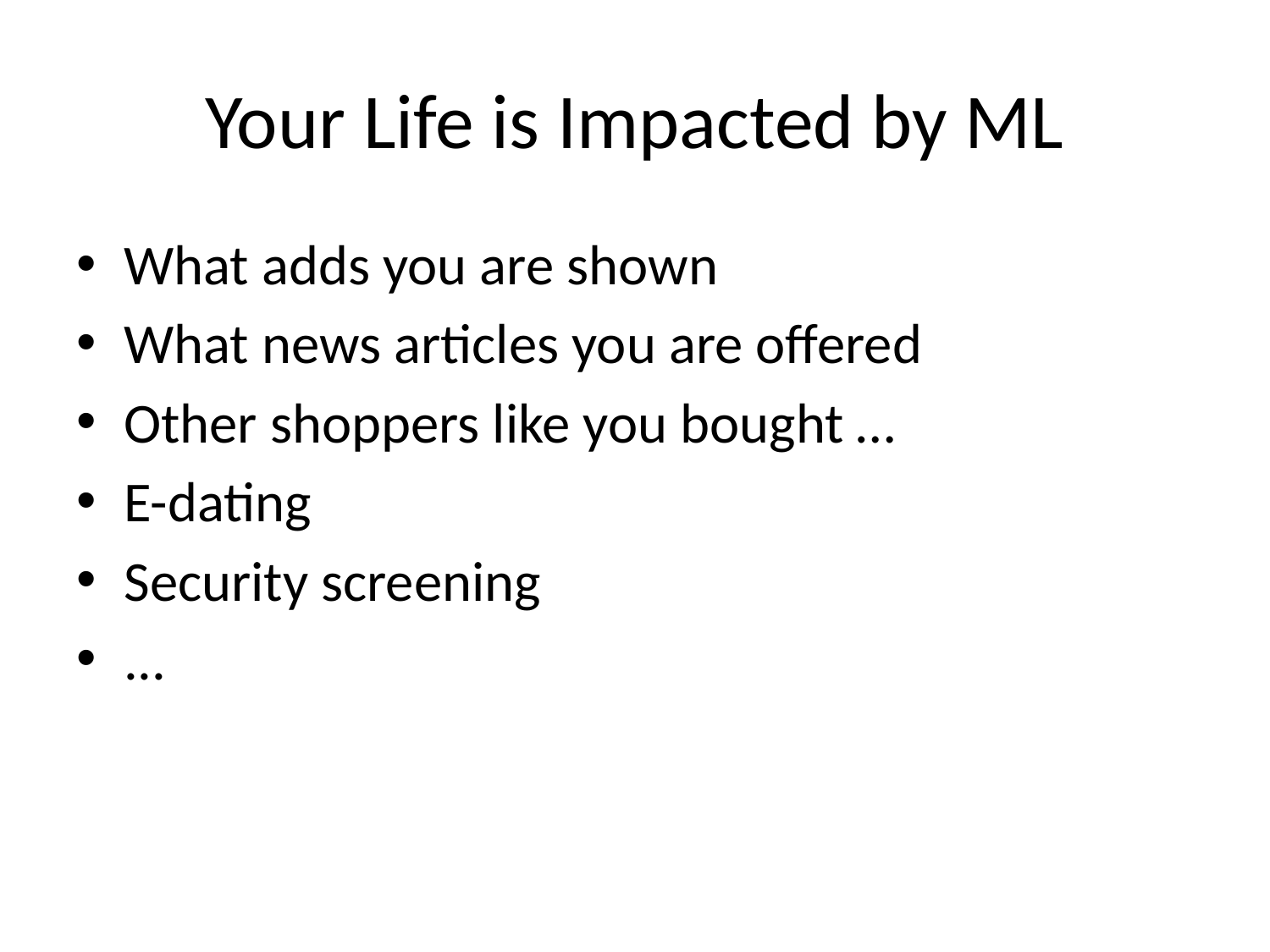

# Your Life is Impacted by ML
What adds you are shown
What news articles you are offered
Other shoppers like you bought …
E-dating
Security screening
...